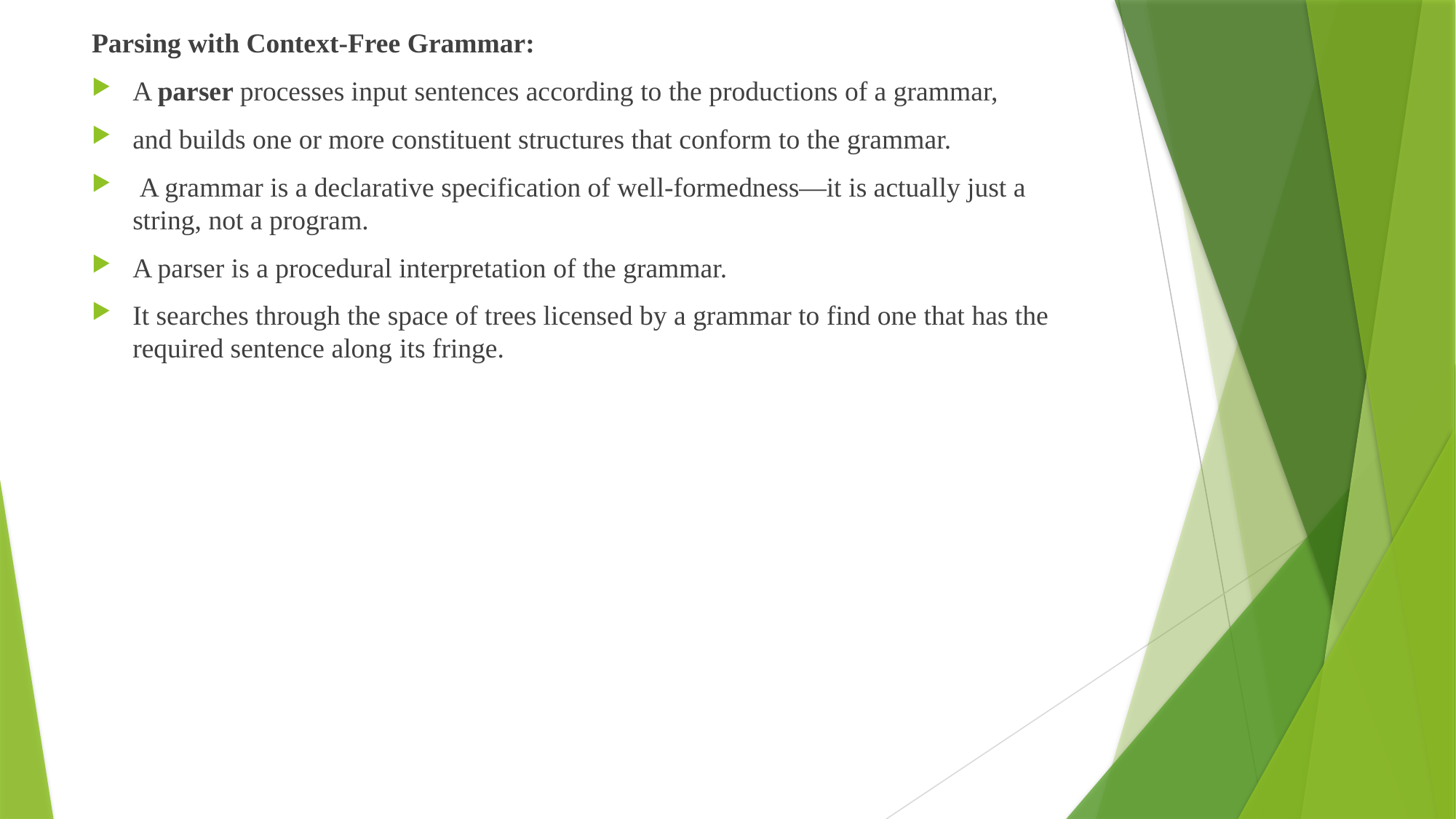

Parsing with Context-Free Grammar:
A parser processes input sentences according to the productions of a grammar,
and builds one or more constituent structures that conform to the grammar.
 A grammar is a declarative specification of well-formedness—it is actually just a string, not a program.
A parser is a procedural interpretation of the grammar.
It searches through the space of trees licensed by a grammar to find one that has the required sentence along its fringe.